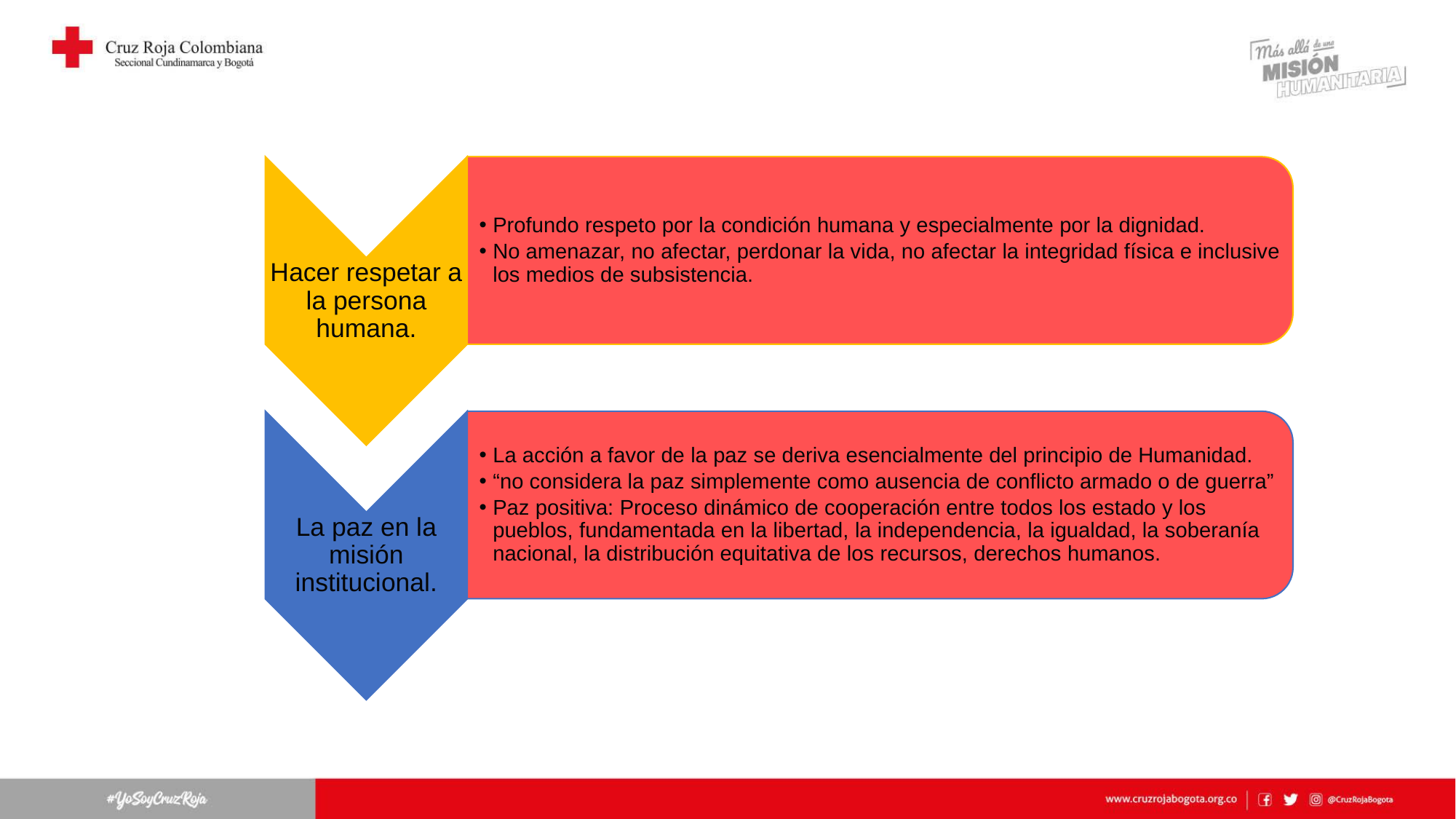

#

Profundo respeto por la condición humana y especialmente por la dignidad.
No amenazar, no afectar, perdonar la vida, no afectar la integridad física e inclusive los medios de subsistencia.

Hacer respetar a la persona humana.
La acción a favor de la paz se deriva esencialmente del principio de Humanidad.
“no considera la paz simplemente como ausencia de conflicto armado o de guerra”
Paz positiva: Proceso dinámico de cooperación entre todos los estado y los pueblos, fundamentada en la libertad, la independencia, la igualdad, la soberanía nacional, la distribución equitativa de los recursos, derechos humanos.

La paz en la misión institucional.